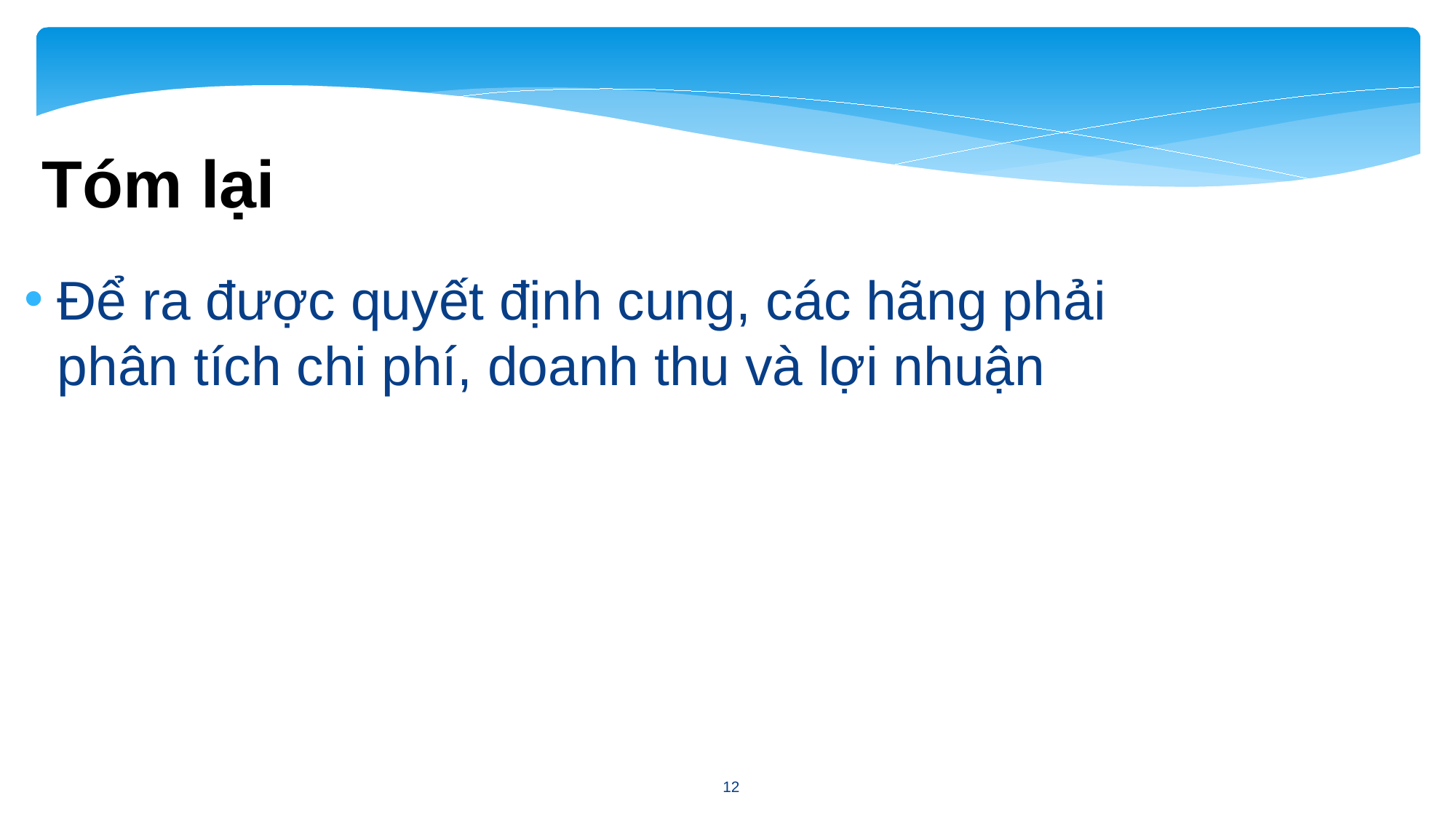

Tóm lại
Để ra được quyết định cung, các hãng phải phân tích chi phí, doanh thu và lợi nhuận
12